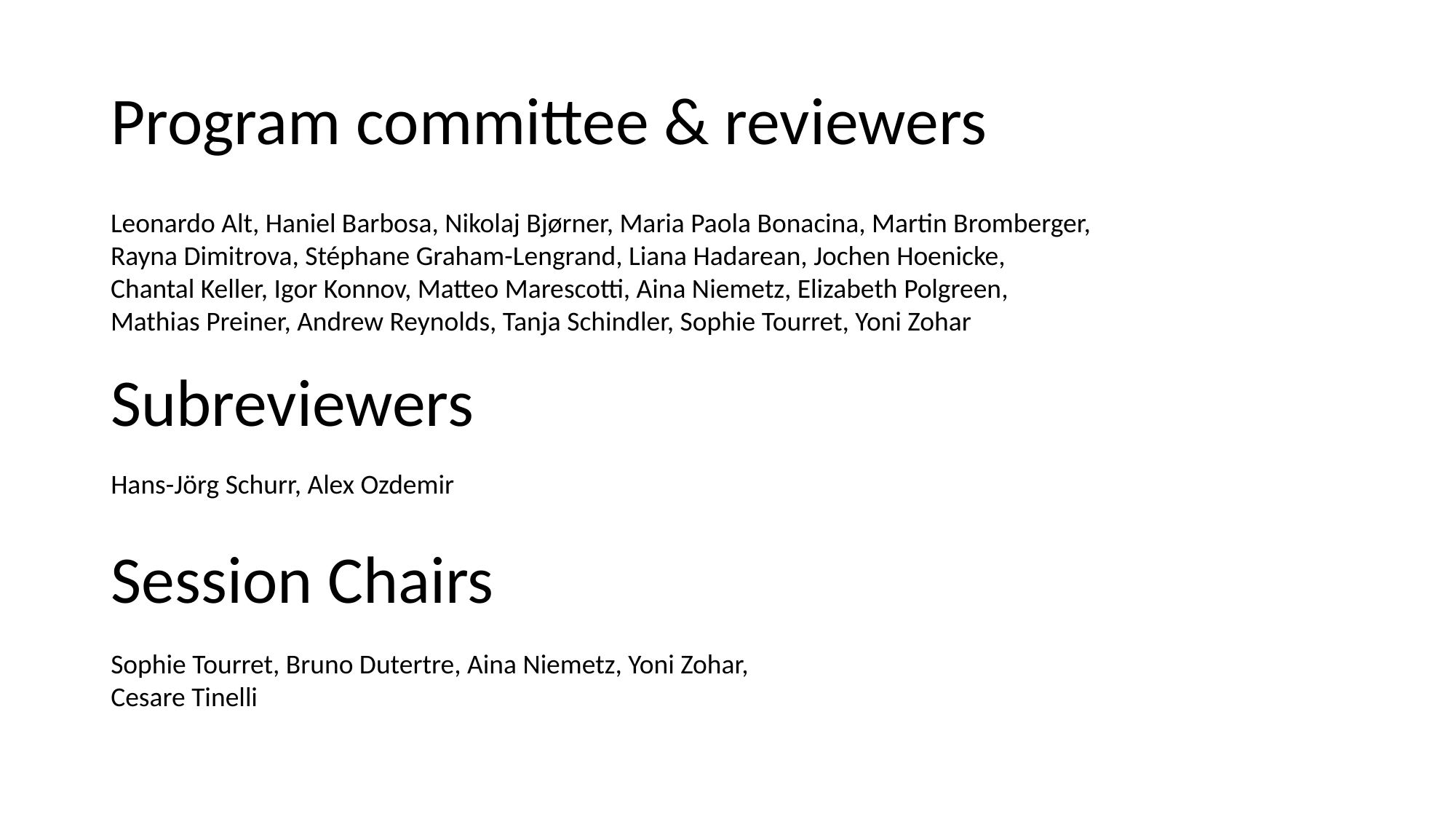

# Program committee & reviewers
Leonardo Alt, Haniel Barbosa, Nikolaj Bjørner, Maria Paola Bonacina, Martin Bromberger, Rayna Dimitrova, Stéphane Graham-Lengrand, Liana Hadarean, Jochen Hoenicke, Chantal Keller, Igor Konnov, Matteo Marescotti, Aina Niemetz, Elizabeth Polgreen, Mathias Preiner, Andrew Reynolds, Tanja Schindler, Sophie Tourret, Yoni Zohar
Subreviewers
Hans-Jörg Schurr, Alex Ozdemir
Session Chairs
Sophie Tourret, Bruno Dutertre, Aina Niemetz, Yoni Zohar, Cesare Tinelli